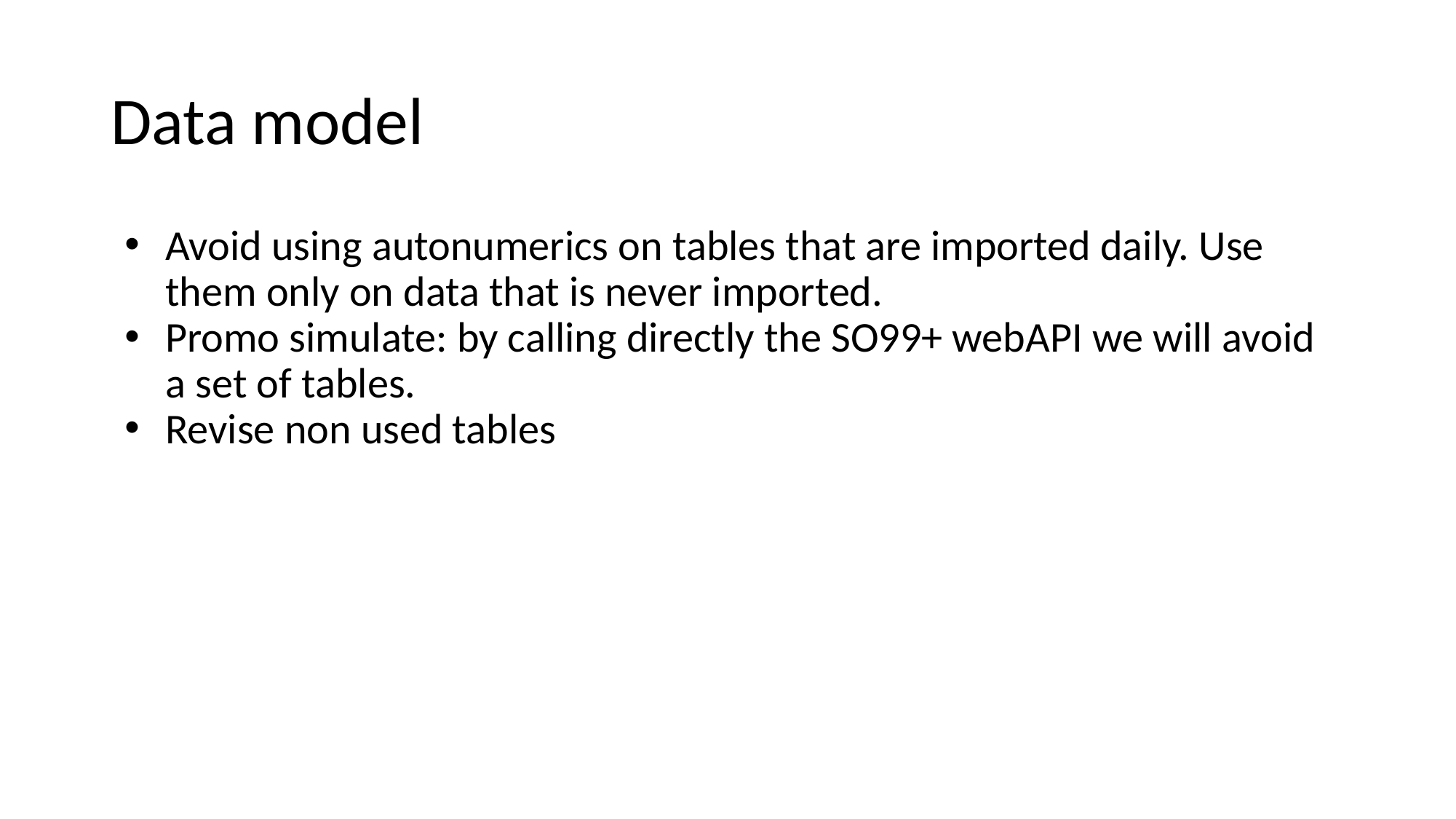

# Data model
Avoid using autonumerics on tables that are imported daily. Use them only on data that is never imported.
Promo simulate: by calling directly the SO99+ webAPI we will avoid a set of tables.
Revise non used tables